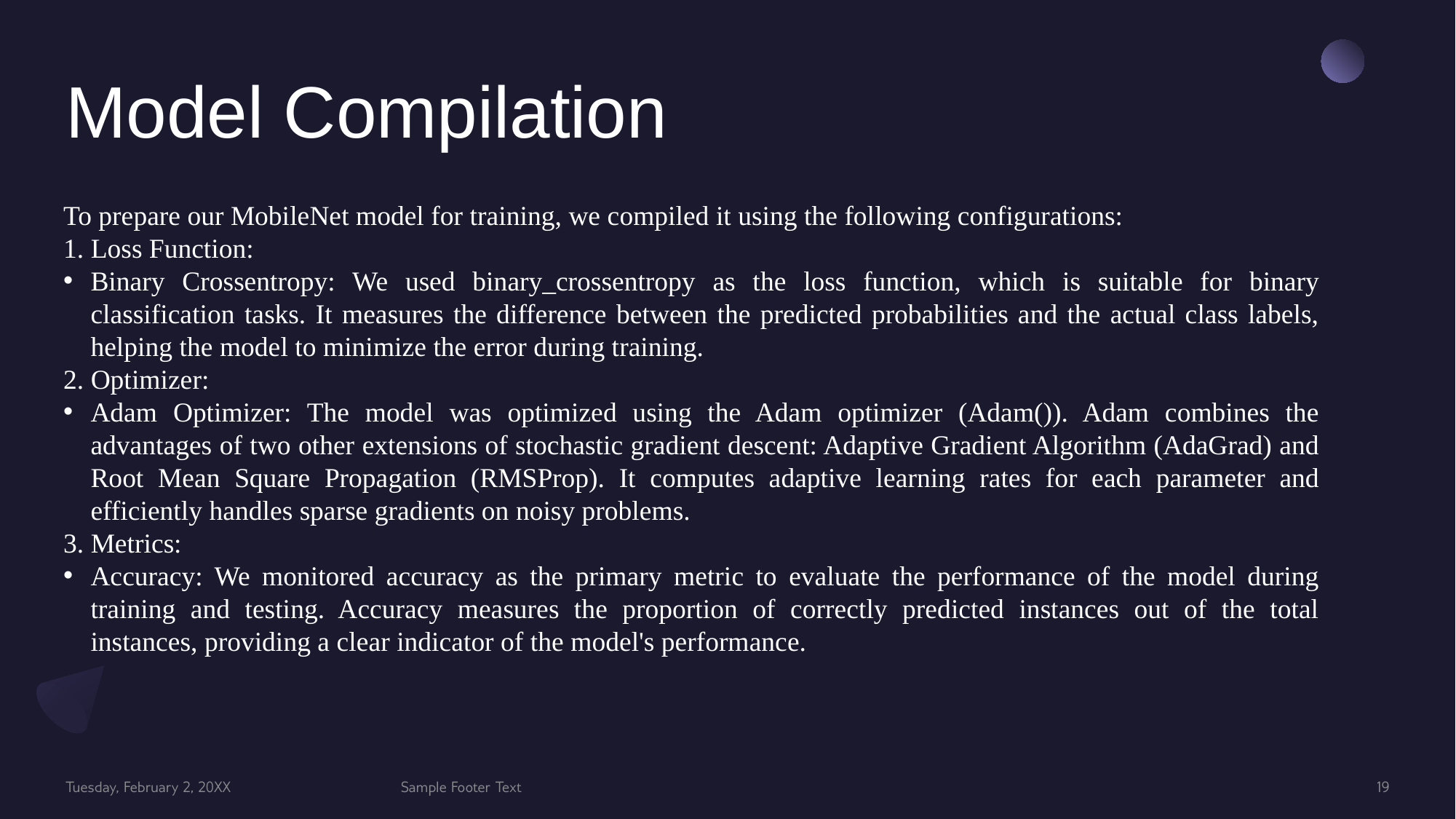

# Model Compilation
To prepare our MobileNet model for training, we compiled it using the following configurations:
1. Loss Function:
Binary Crossentropy: We used binary_crossentropy as the loss function, which is suitable for binary classification tasks. It measures the difference between the predicted probabilities and the actual class labels, helping the model to minimize the error during training.
2. Optimizer:
Adam Optimizer: The model was optimized using the Adam optimizer (Adam()). Adam combines the advantages of two other extensions of stochastic gradient descent: Adaptive Gradient Algorithm (AdaGrad) and Root Mean Square Propagation (RMSProp). It computes adaptive learning rates for each parameter and efficiently handles sparse gradients on noisy problems.
3. Metrics:
Accuracy: We monitored accuracy as the primary metric to evaluate the performance of the model during training and testing. Accuracy measures the proportion of correctly predicted instances out of the total instances, providing a clear indicator of the model's performance.

Tuesday, February 2, 20XX
Sample Footer Text
19